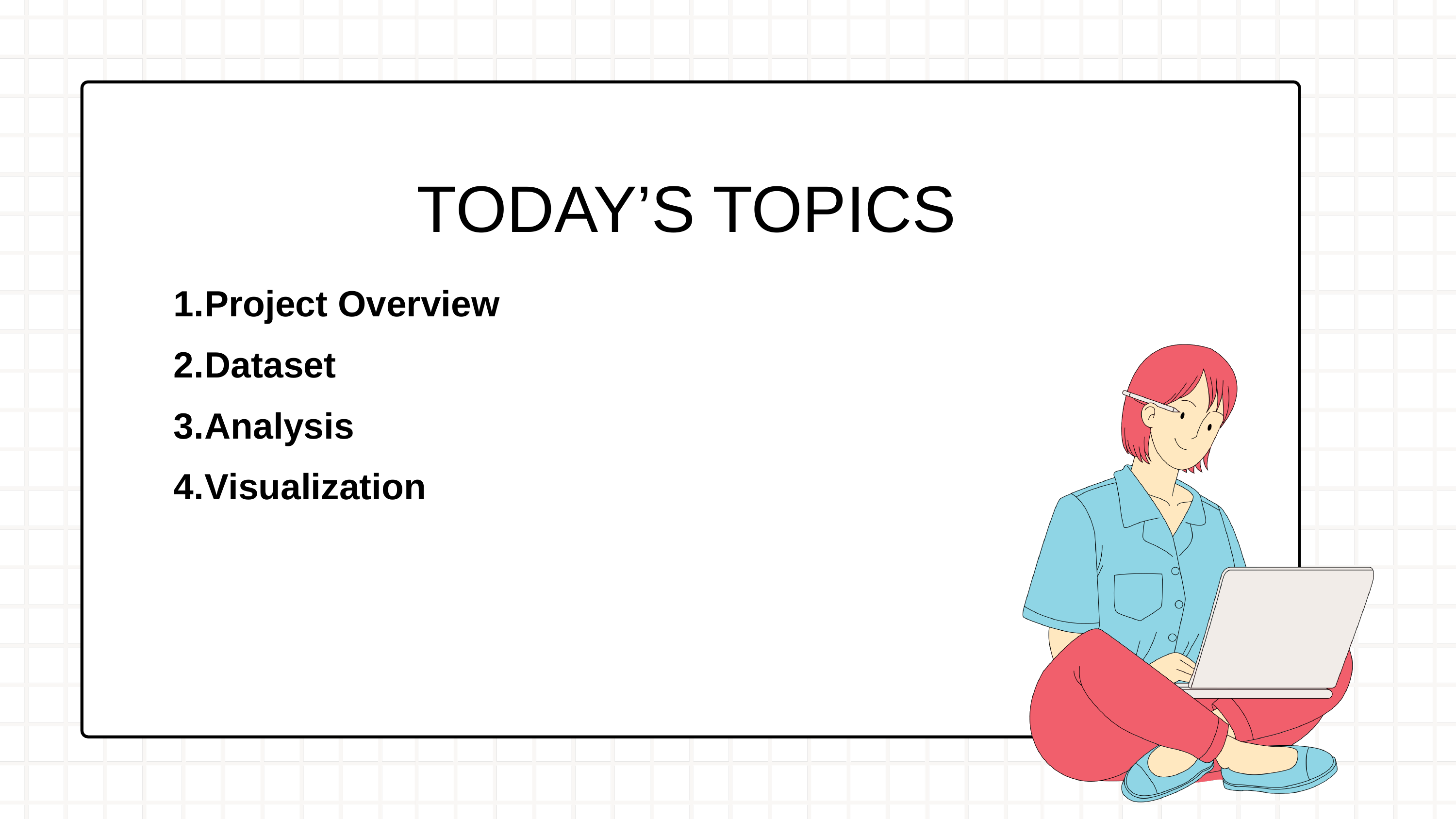

TODAY’S TOPICS
Project Overview
Dataset
Analysis
Visualization